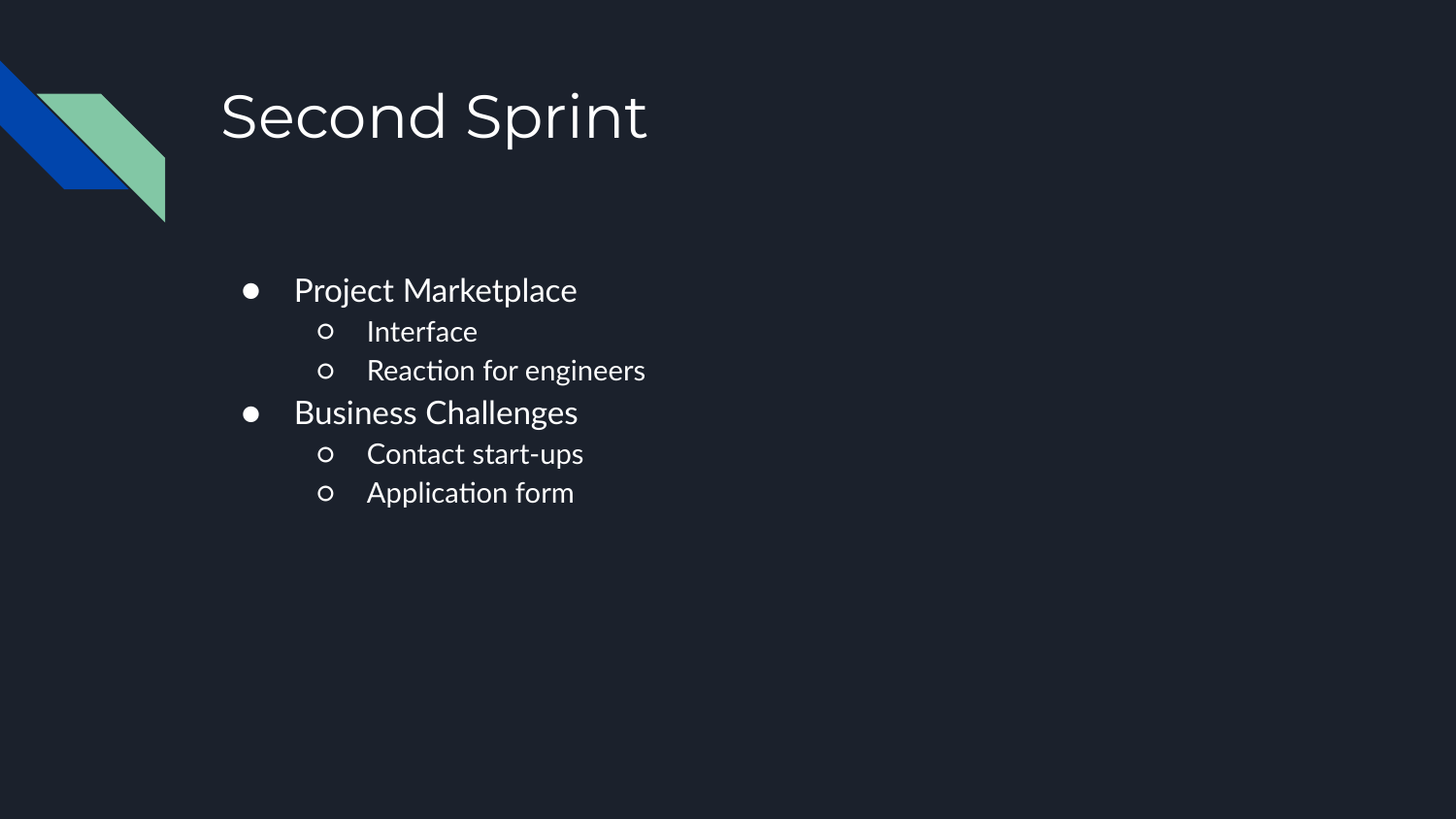

# Second Sprint
Project Marketplace
Interface
Reaction for engineers
Business Challenges
Contact start-ups
Application form